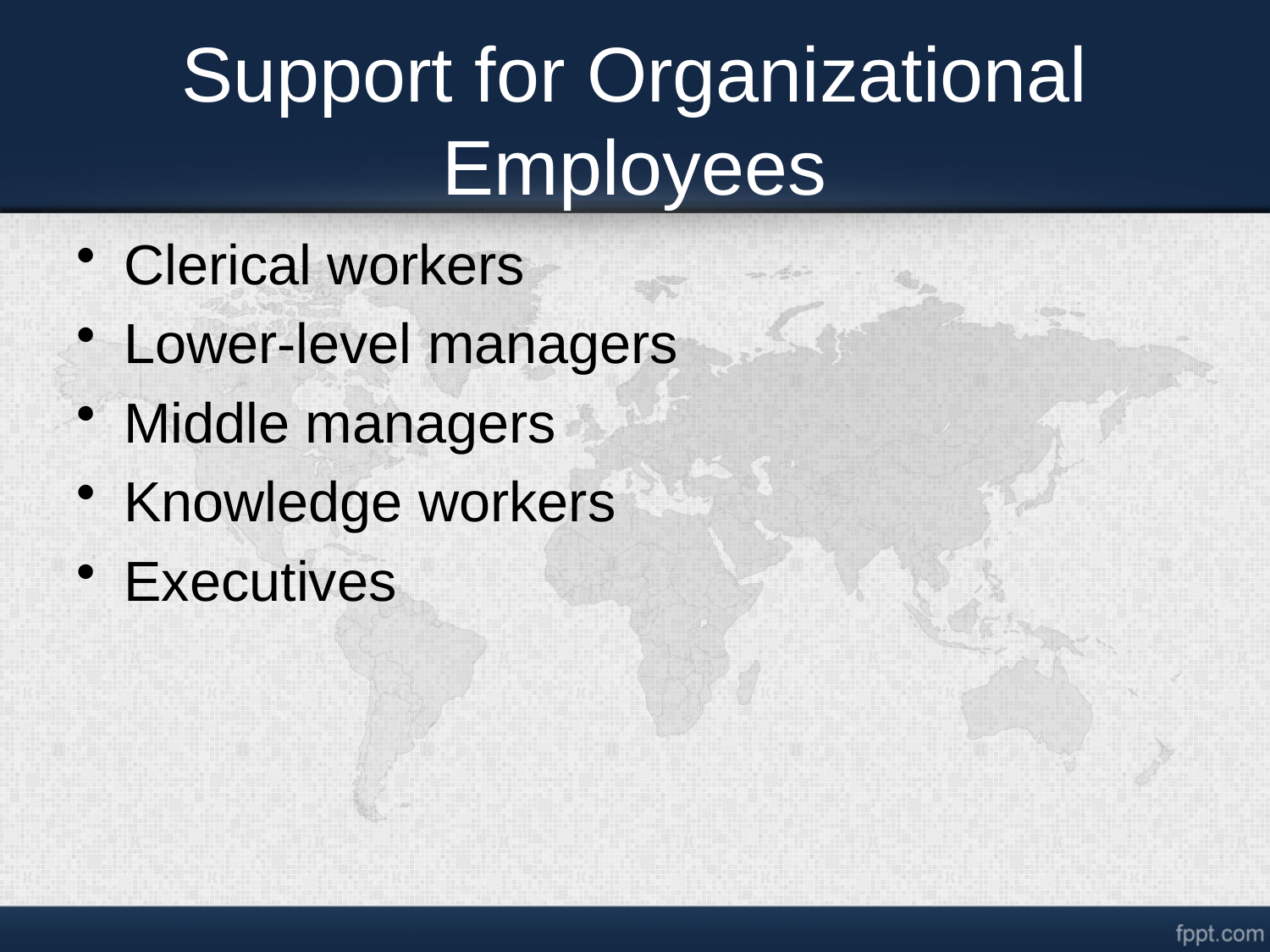

# Support for Organizational Employees
Clerical workers
Lower-level managers
Middle managers
Knowledge workers
Executives